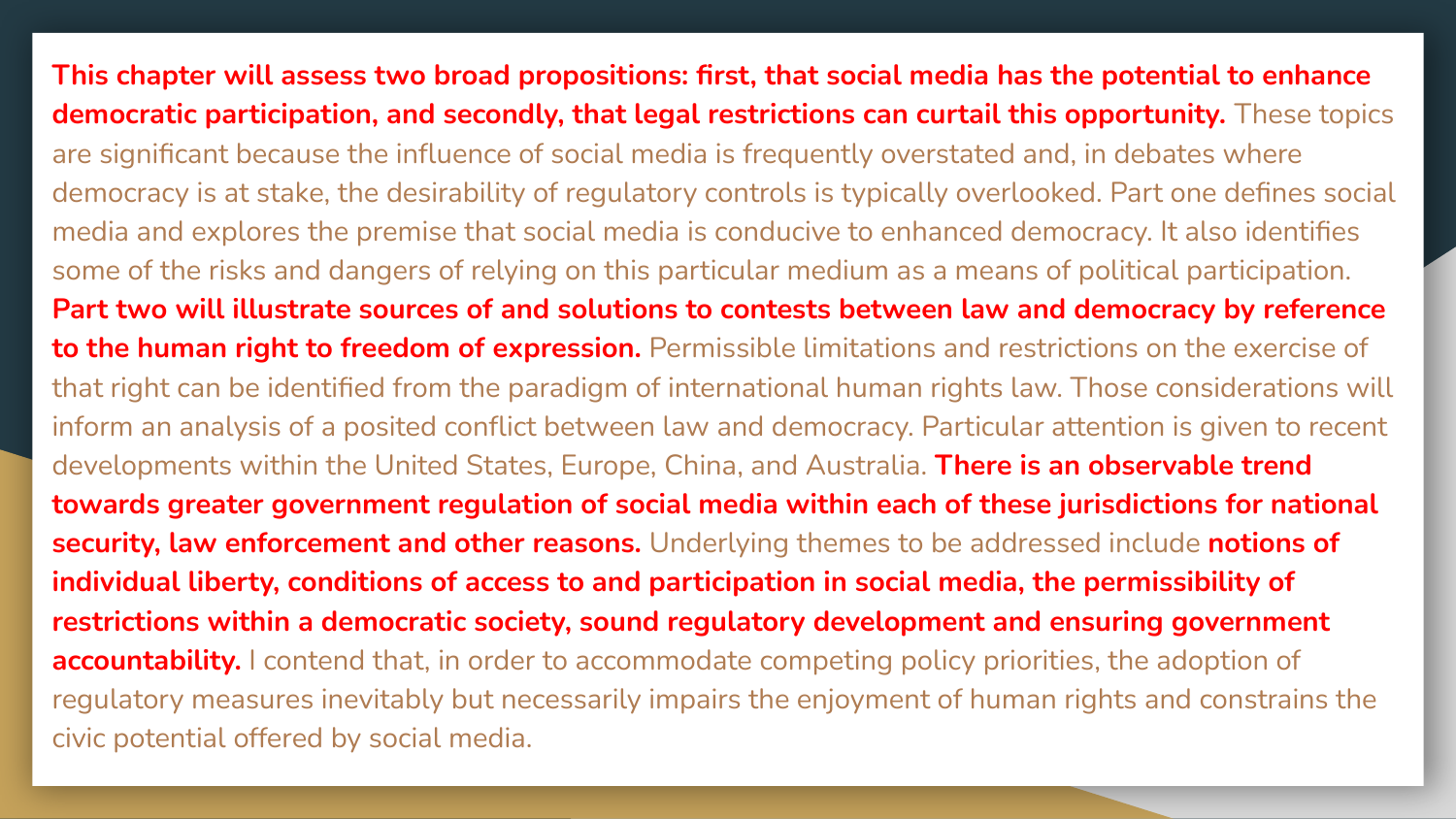

This chapter will assess two broad propositions: first, that social media has the potential to enhance democratic participation, and secondly, that legal restrictions can curtail this opportunity. These topics are significant because the influence of social media is frequently overstated and, in debates where democracy is at stake, the desirability of regulatory controls is typically overlooked. Part one defines social media and explores the premise that social media is conducive to enhanced democracy. It also identifies some of the risks and dangers of relying on this particular medium as a means of political participation. Part two will illustrate sources of and solutions to contests between law and democracy by reference to the human right to freedom of expression. Permissible limitations and restrictions on the exercise of that right can be identified from the paradigm of international human rights law. Those considerations will inform an analysis of a posited conflict between law and democracy. Particular attention is given to recent developments within the United States, Europe, China, and Australia. There is an observable trend towards greater government regulation of social media within each of these jurisdictions for national security, law enforcement and other reasons. Underlying themes to be addressed include notions of individual liberty, conditions of access to and participation in social media, the permissibility of restrictions within a democratic society, sound regulatory development and ensuring government accountability. I contend that, in order to accommodate competing policy priorities, the adoption of regulatory measures inevitably but necessarily impairs the enjoyment of human rights and constrains the civic potential offered by social media.